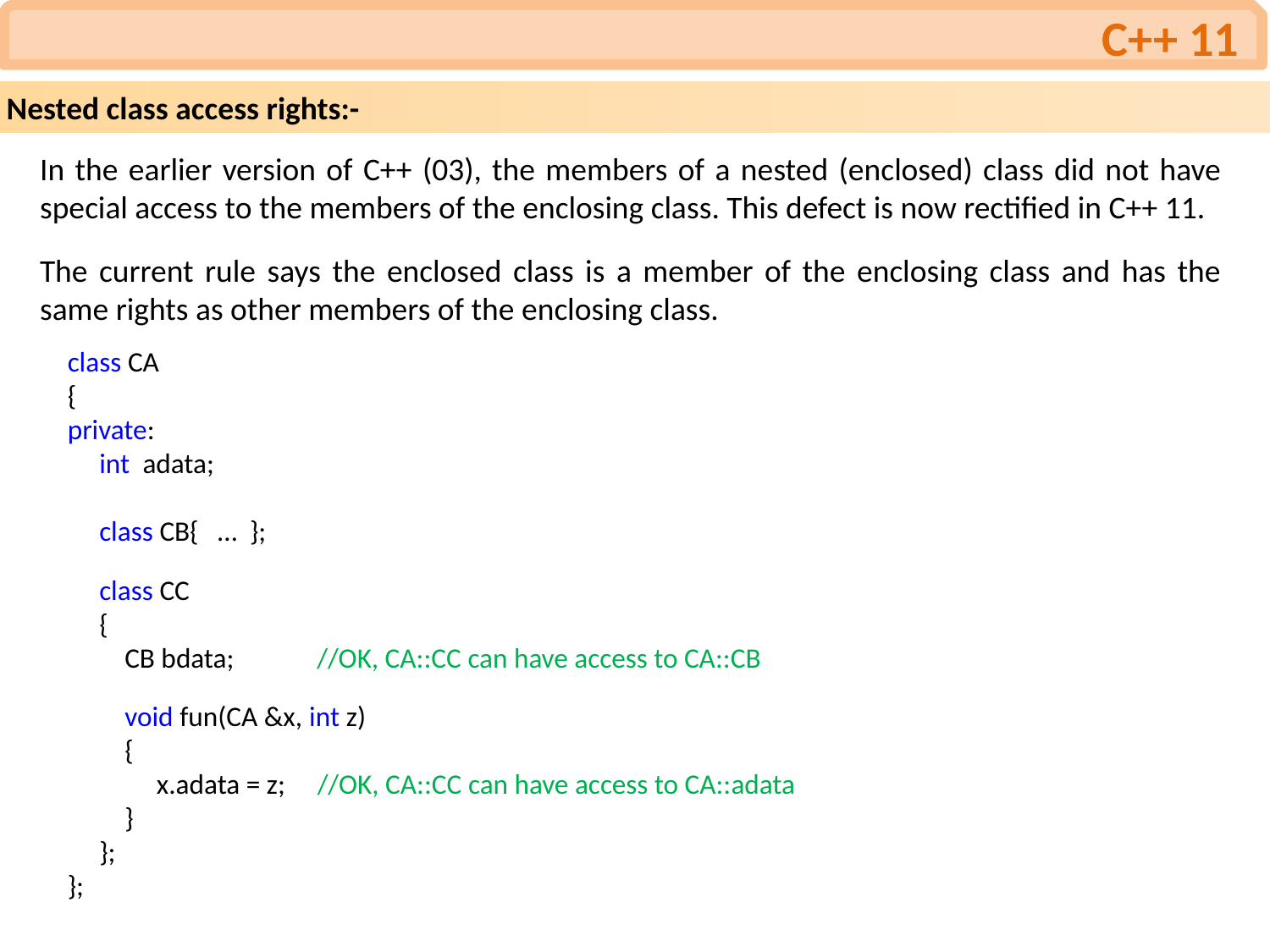

C++ 11
Nested class access rights:-
In the earlier version of C++ (03), the members of a nested (enclosed) class did not have special access to the members of the enclosing class. This defect is now rectified in C++ 11.

The current rule says the enclosed class is a member of the enclosing class and has the same rights as other members of the enclosing class.
class CA
{
private:
     int  adata;

     class CB{   …  };

     class CC
     {
         CB bdata;             //OK, CA::CC can have access to CA::CB

         void fun(CA &x, int z)
         {
              x.adata = z;     //OK, CA::CC can have access to CA::adata
         }
     };
};